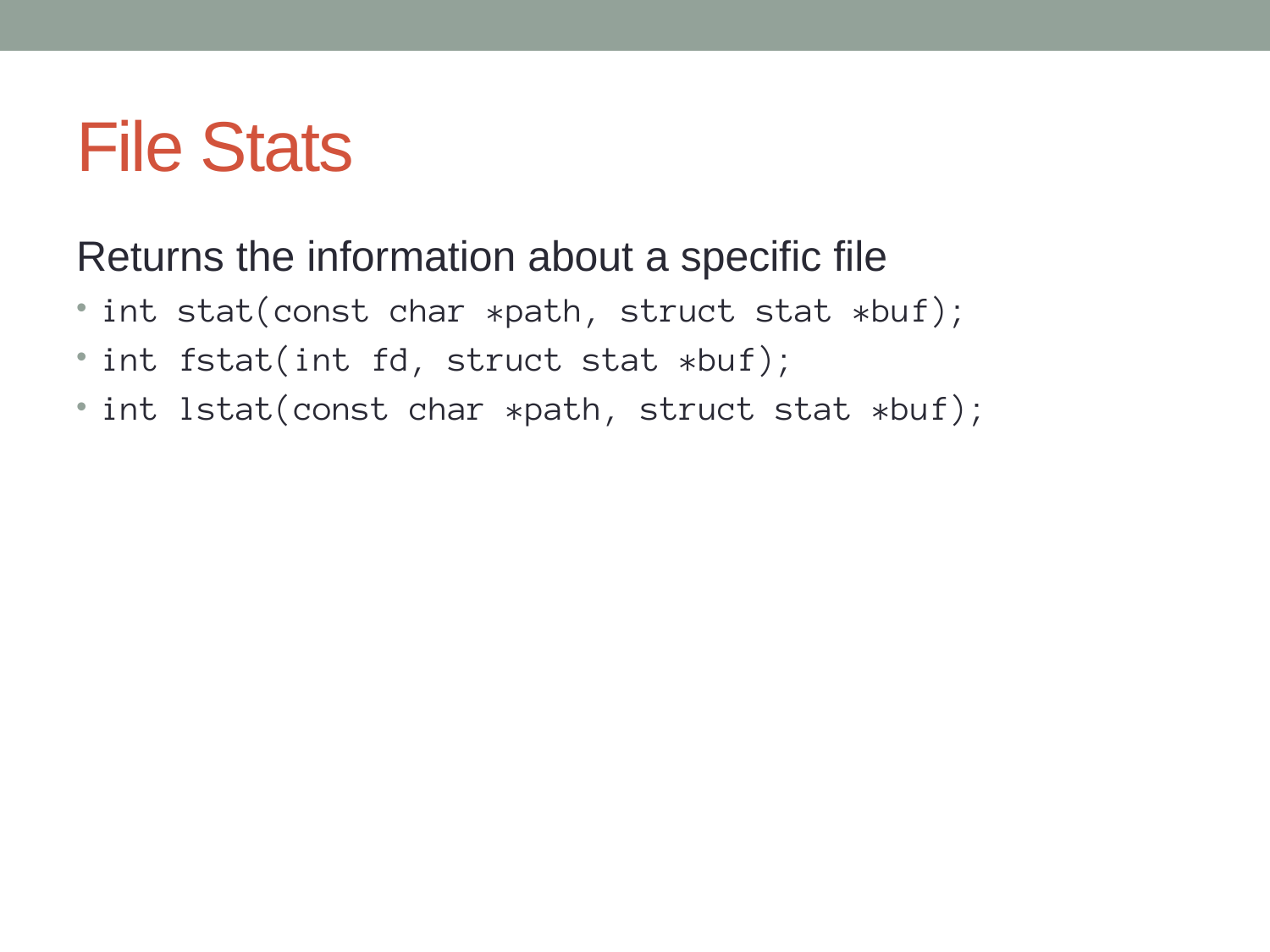

# File Stats
Returns the information about a specific file
int stat(const char *path, struct stat *buf);
int fstat(int fd, struct stat *buf);
int lstat(const char *path, struct stat *buf);